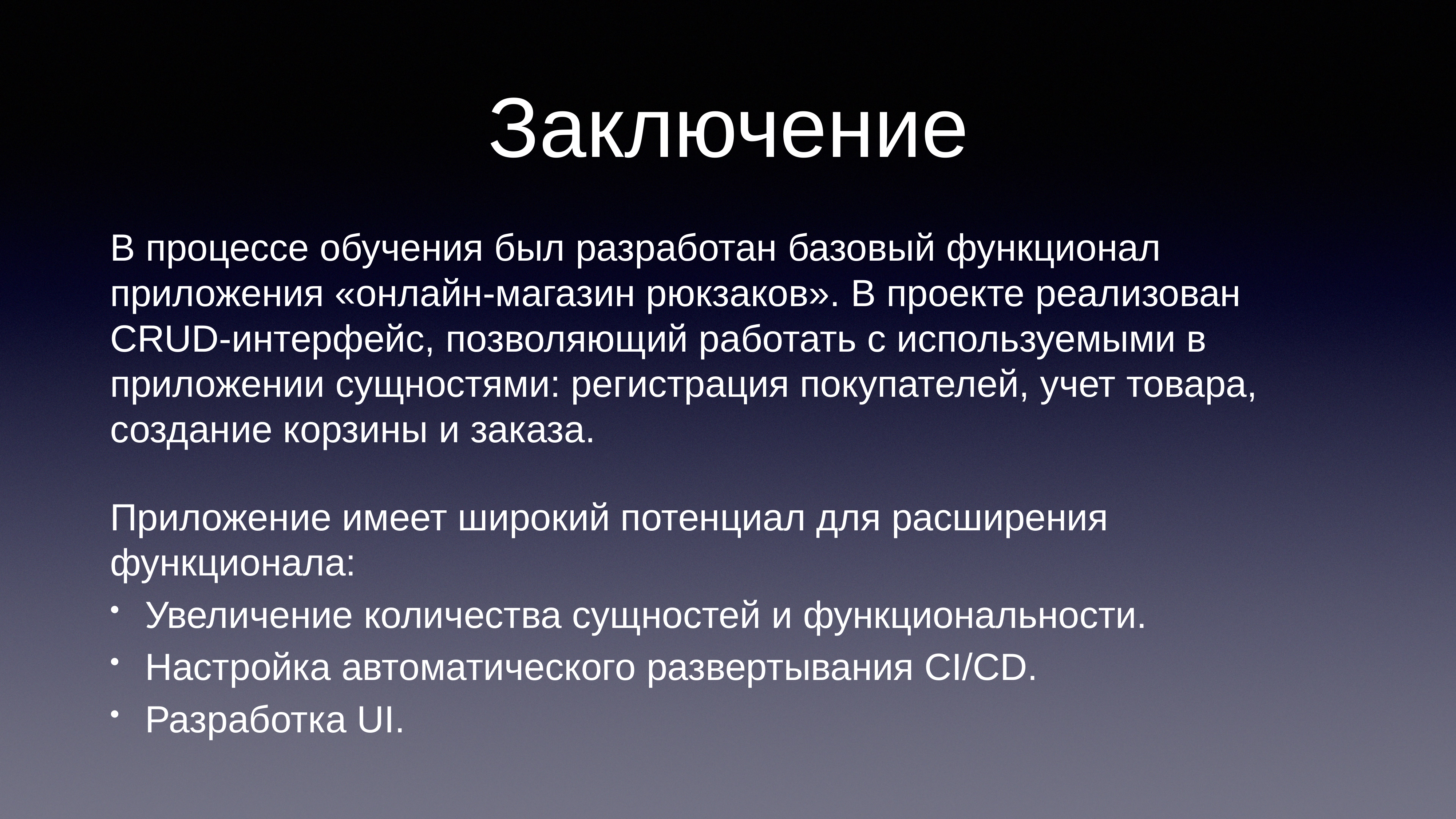

# Заключение
В процессе обучения был разработан базовый функционал приложения «онлайн-магазин рюкзаков». В проекте реализован СRUD-интерфейс, позволяющий работать с используемыми в приложении сущностями: регистрация покупателей, учет товара, создание корзины и заказа.
Приложение имеет широкий потенциал для расширения функционала:
Увеличение количества сущностей и функциональности.
Настройка автоматического развертывания CI/CD.
Разработка UI.